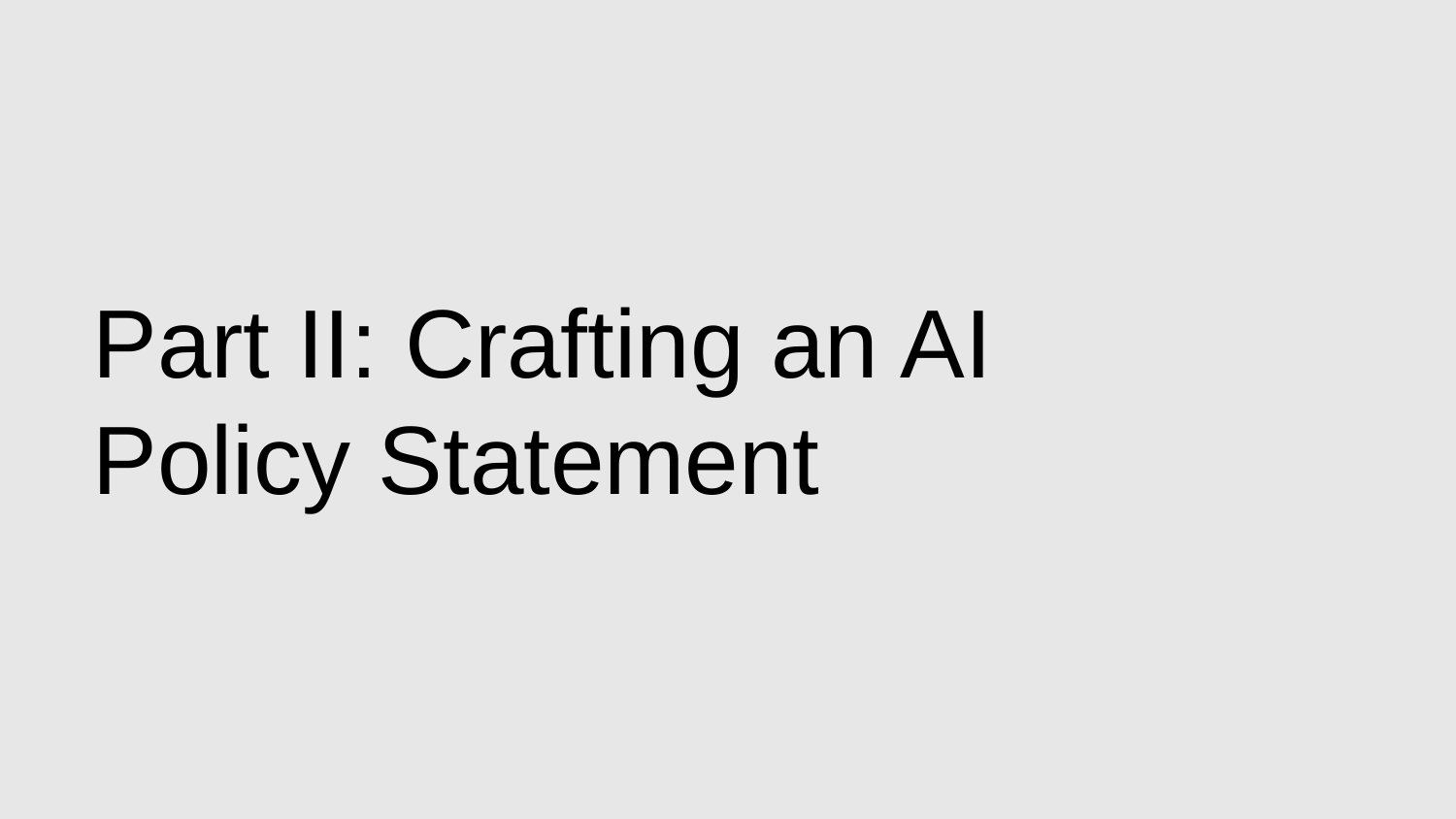

# Part II: Crafting an AI Policy Statement